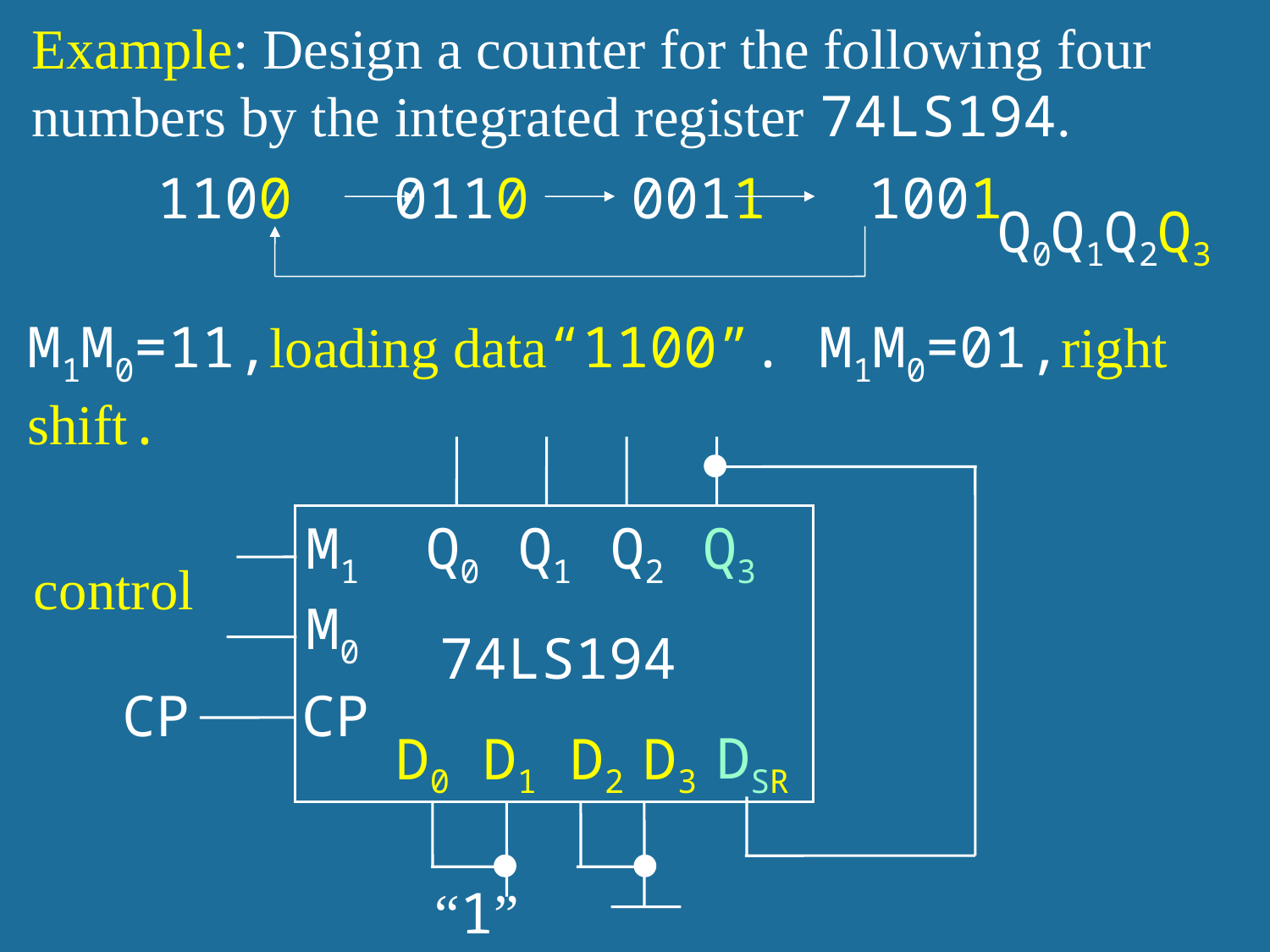

Example: Design a counter for the following four numbers by the integrated register 74LS194.
1100   0110   0011   1001
Q0Q1Q2Q3

M1M0=11,loading data“1100”. M1M0=01,right shift.

M1
Q0  Q1  Q2  Q3
control

M0
74LS194

CP
CP
DSR
D0 D1 D2 D3

“1”